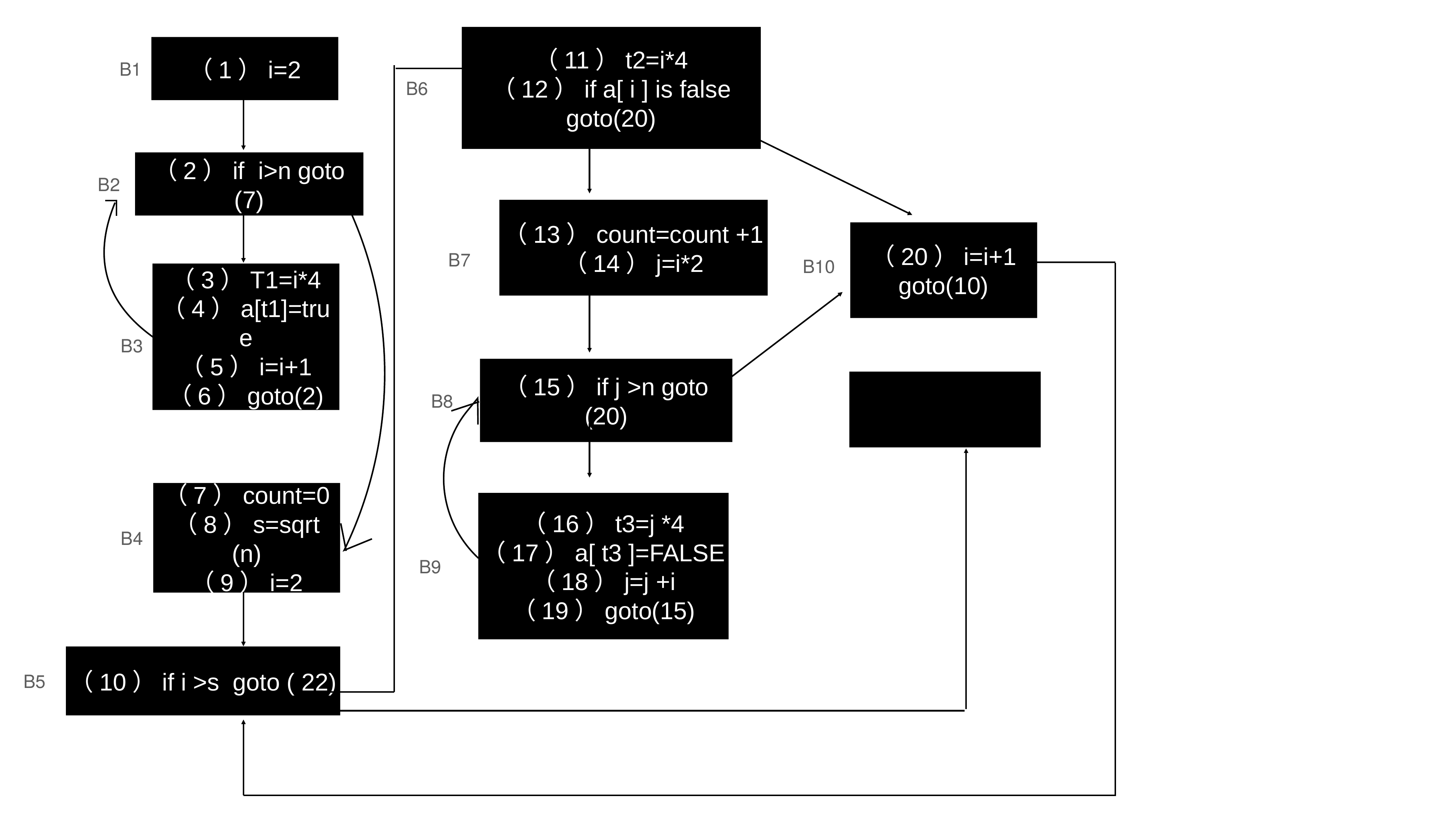

（11）t2=i*4
（12）if a[ i ] is false
goto(20)
B6
（1）i=2
B1

（2）if  i>n goto (7)
B2

（13）count=count +1
（14）j=i*2
B7

（20）i=i+1
goto(10)
B10

（3）T1=i*4
（4）a[t1]=true
（5）i=i+1
（6）goto(2)
B3

（15）if j >n goto (20)
B8

（7）count=0
（8）s=sqrt (n)
（9）i=2
B4
（16）t3=j *4
（17）a[ t3 ]=FALSE
（18）j=j +i
（19）goto(15)
B9

（10）if i >s  goto ( 22)
B5